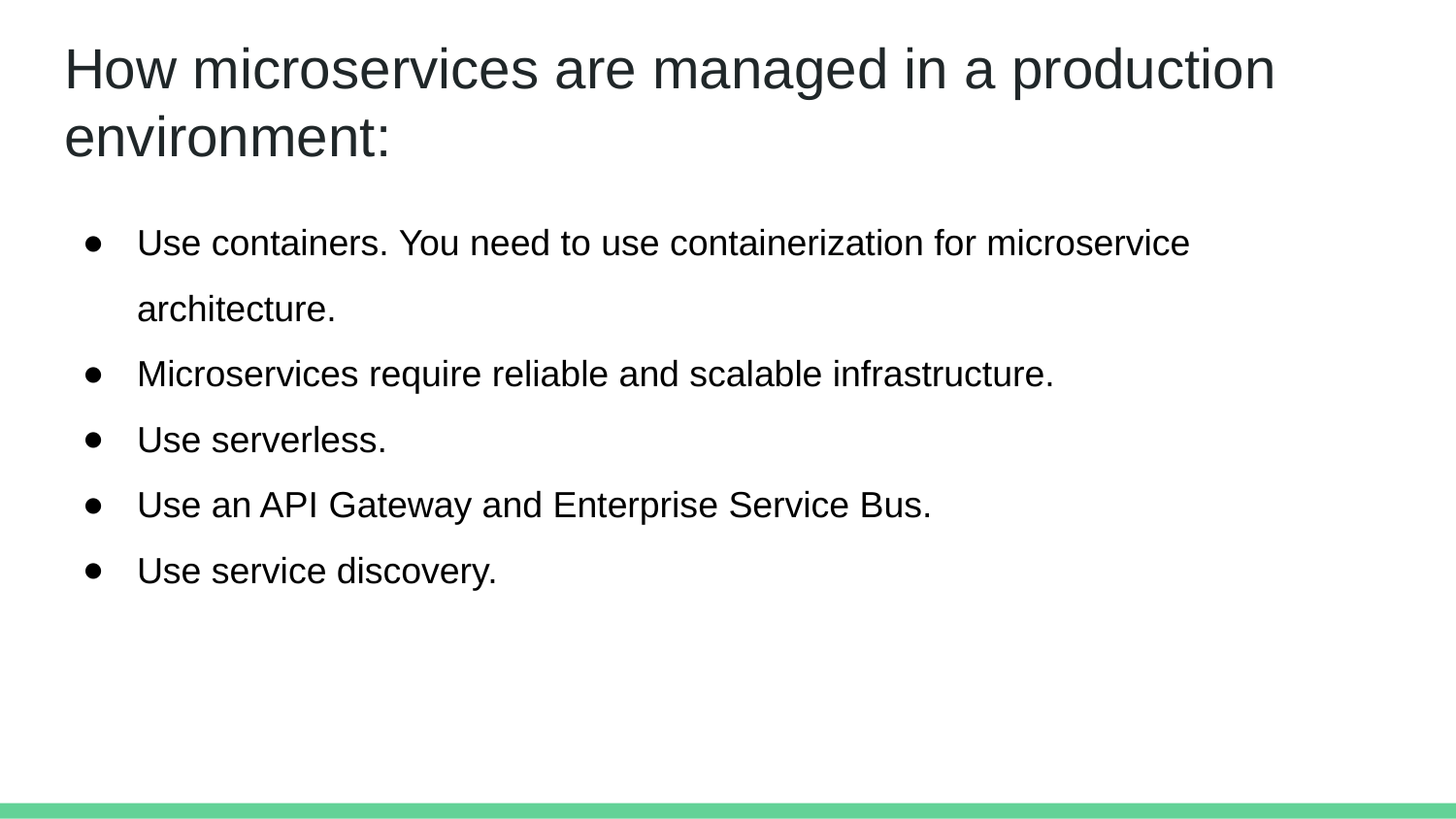

# How microservices are managed in a production environment:

Use containers. You need to use containerization for microservice architecture.
Microservices require reliable and scalable infrastructure.
Use serverless.
Use an API Gateway and Enterprise Service Bus.
Use service discovery.